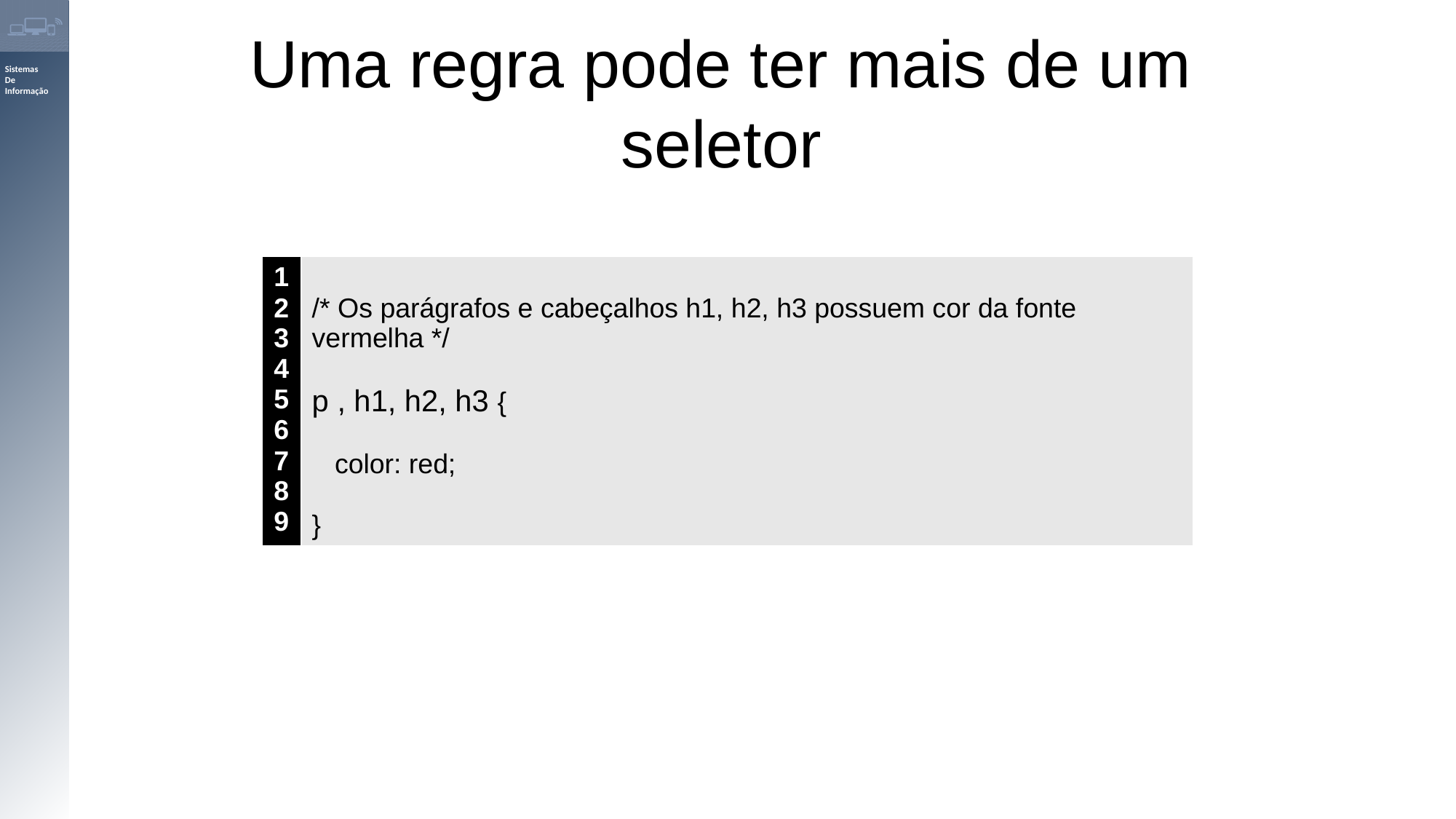

Uma regra pode ter mais de um seletor
| 1 2 3 4 5 6 7 8 9 | /\* Os parágrafos e cabeçalhos h1, h2, h3 possuem cor da fonte vermelha \*/ p , h1, h2, h3 {    color: red; } |
| --- | --- |